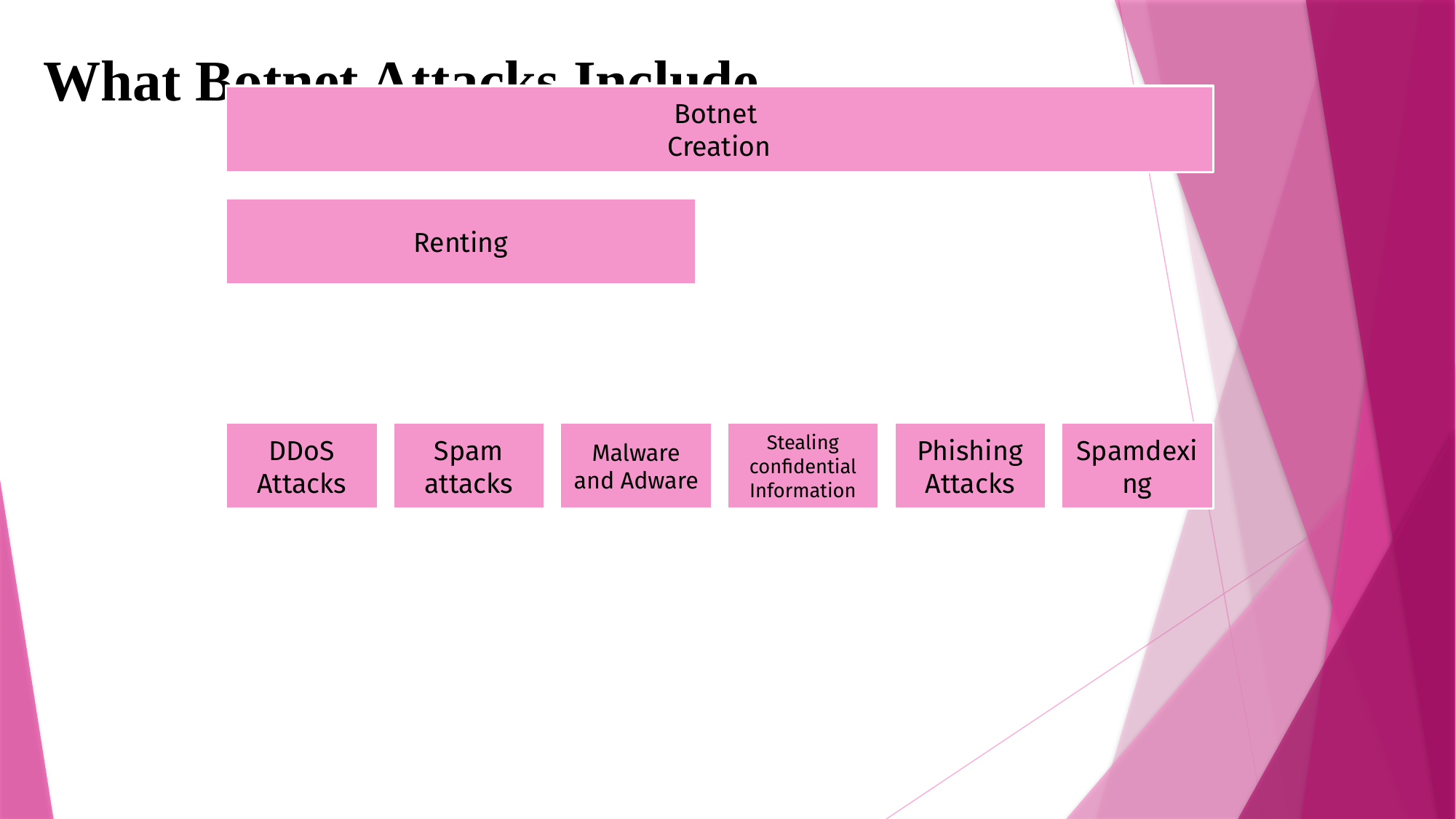

# What Botnet Attacks Include
Botnet
Creation
Renting
DDoS Attacks
Phishing Attacks
Spamdexing
Spam attacks
Stealing confidential Information
Malware and Adware